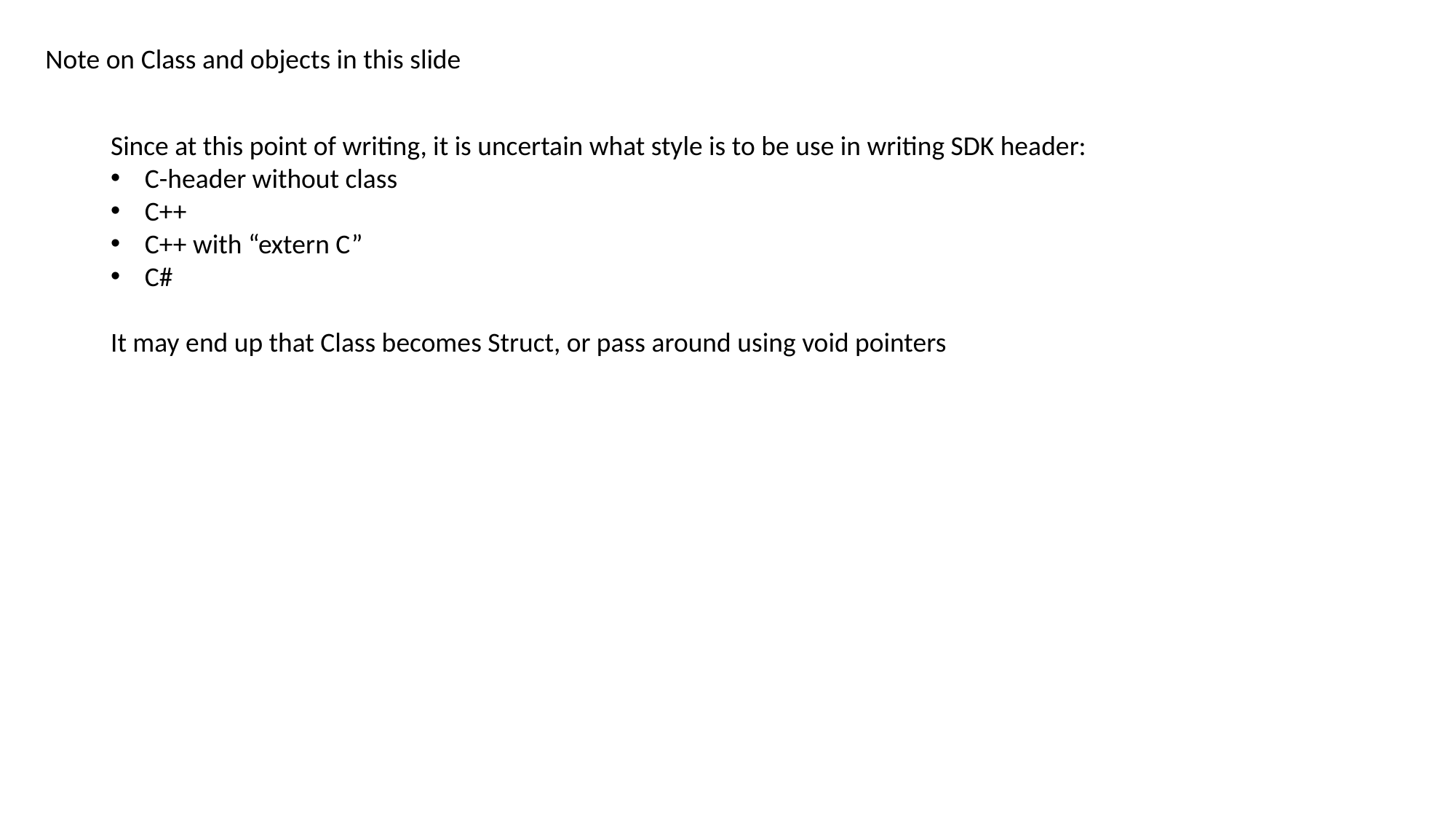

Note on Class and objects in this slide
Since at this point of writing, it is uncertain what style is to be use in writing SDK header:
C-header without class
C++
C++ with “extern C”
C#

It may end up that Class becomes Struct, or pass around using void pointers